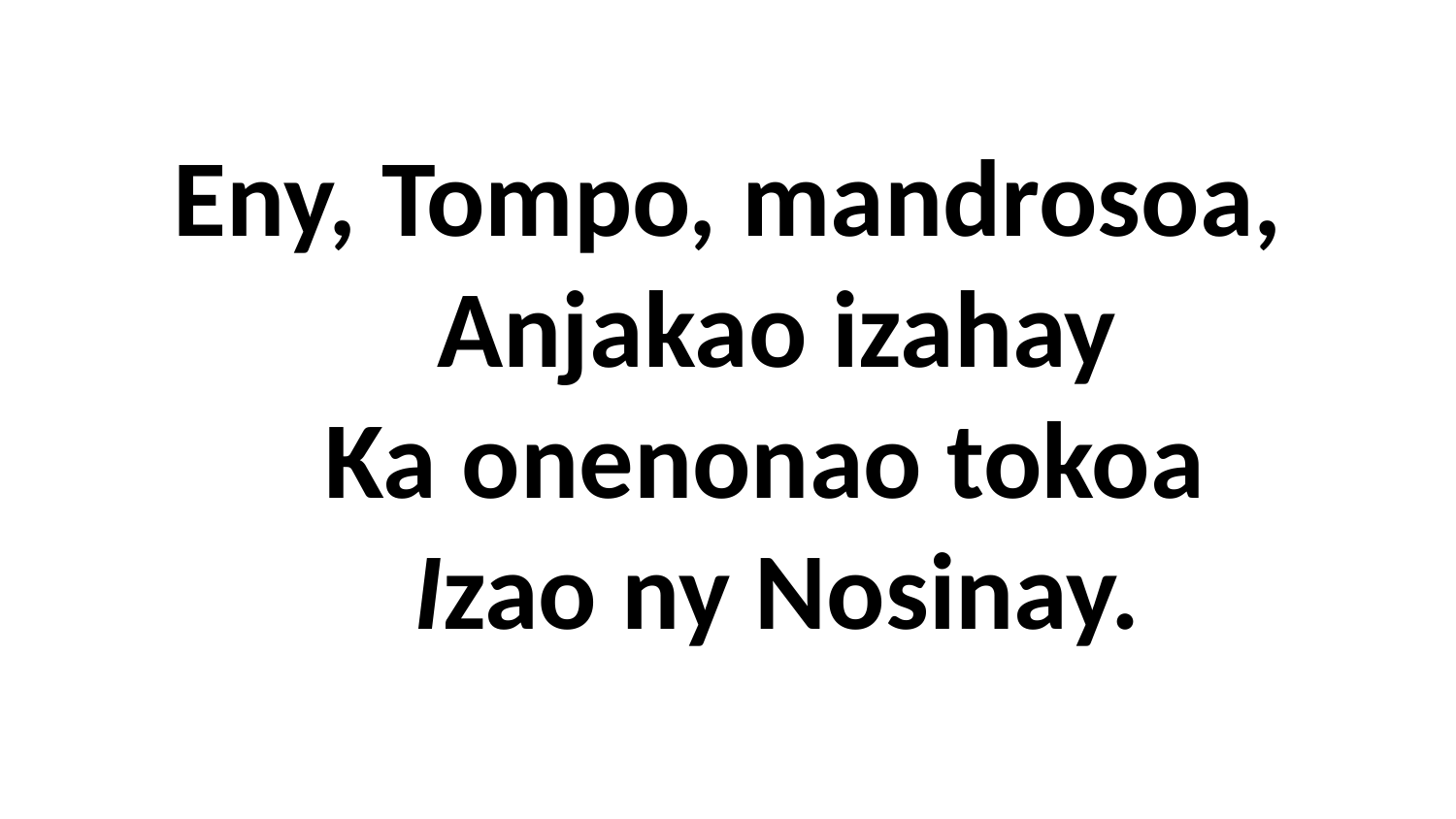

# Eny, Tompo, mandrosoa, Anjakao izahay Ka onenonao tokoa Izao ny Nosinay.